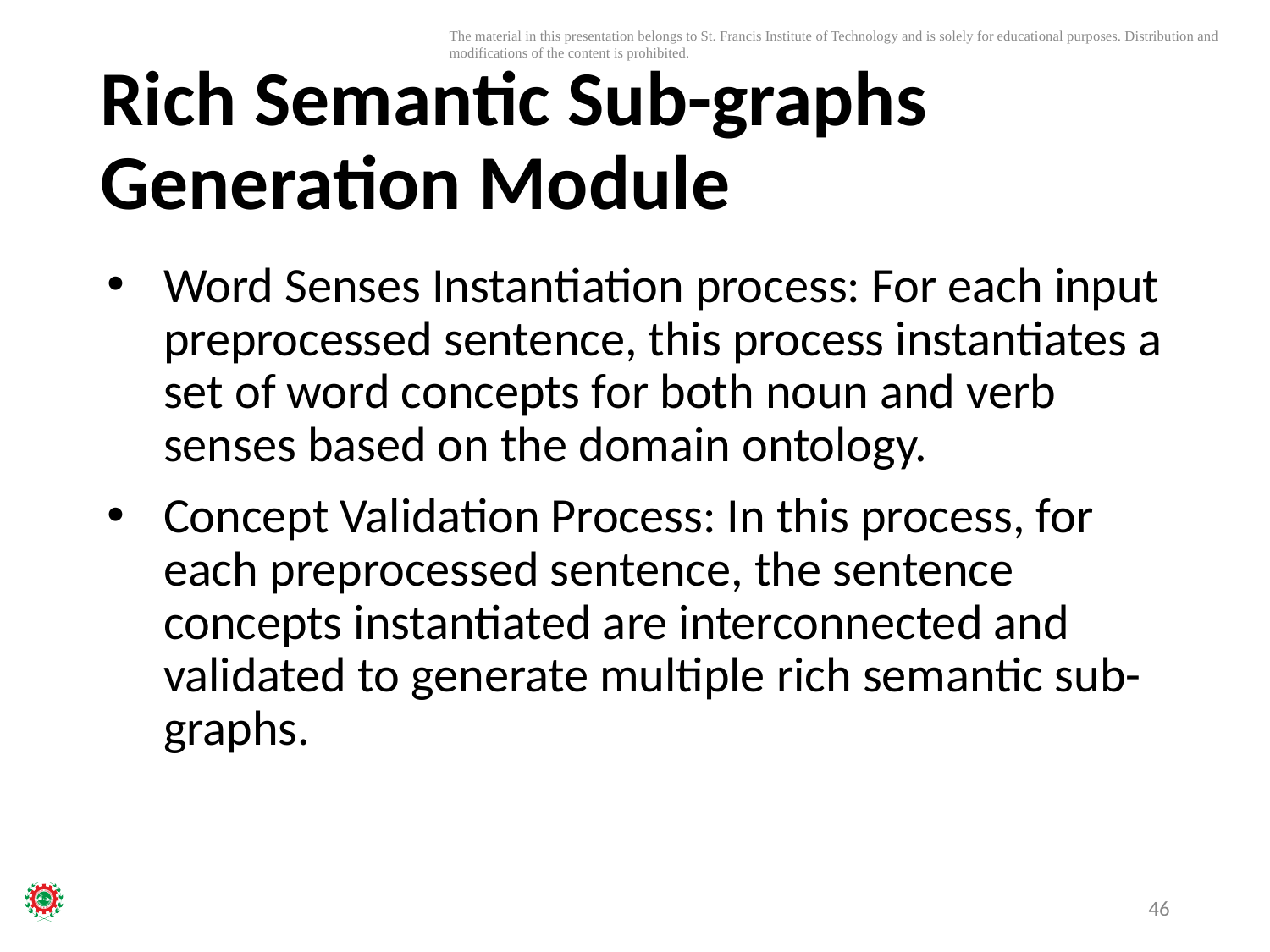

# Rich Semantic Sub-graphs Generation Module
Word Senses Instantiation process: For each input preprocessed sentence, this process instantiates a set of word concepts for both noun and verb senses based on the domain ontology.
Concept Validation Process: In this process, for each preprocessed sentence, the sentence concepts instantiated are interconnected and validated to generate multiple rich semantic sub-graphs.

46